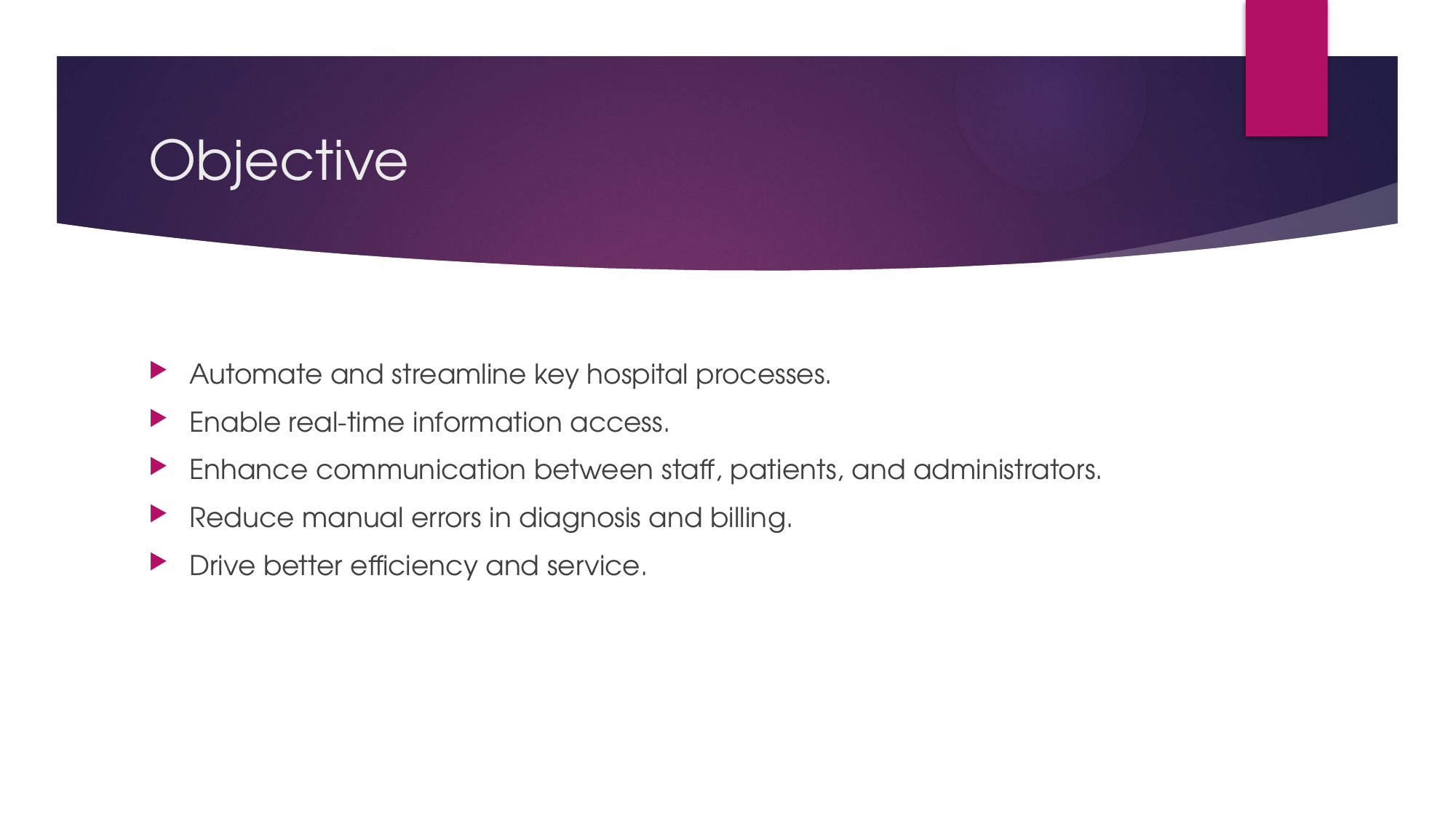

# Objective
Automate and streamline key hospital processes.
Enable real-time information access.
Enhance communication between staff, patients, and administrators.
Reduce manual errors in diagnosis and billing.
Drive better efficiency and service.